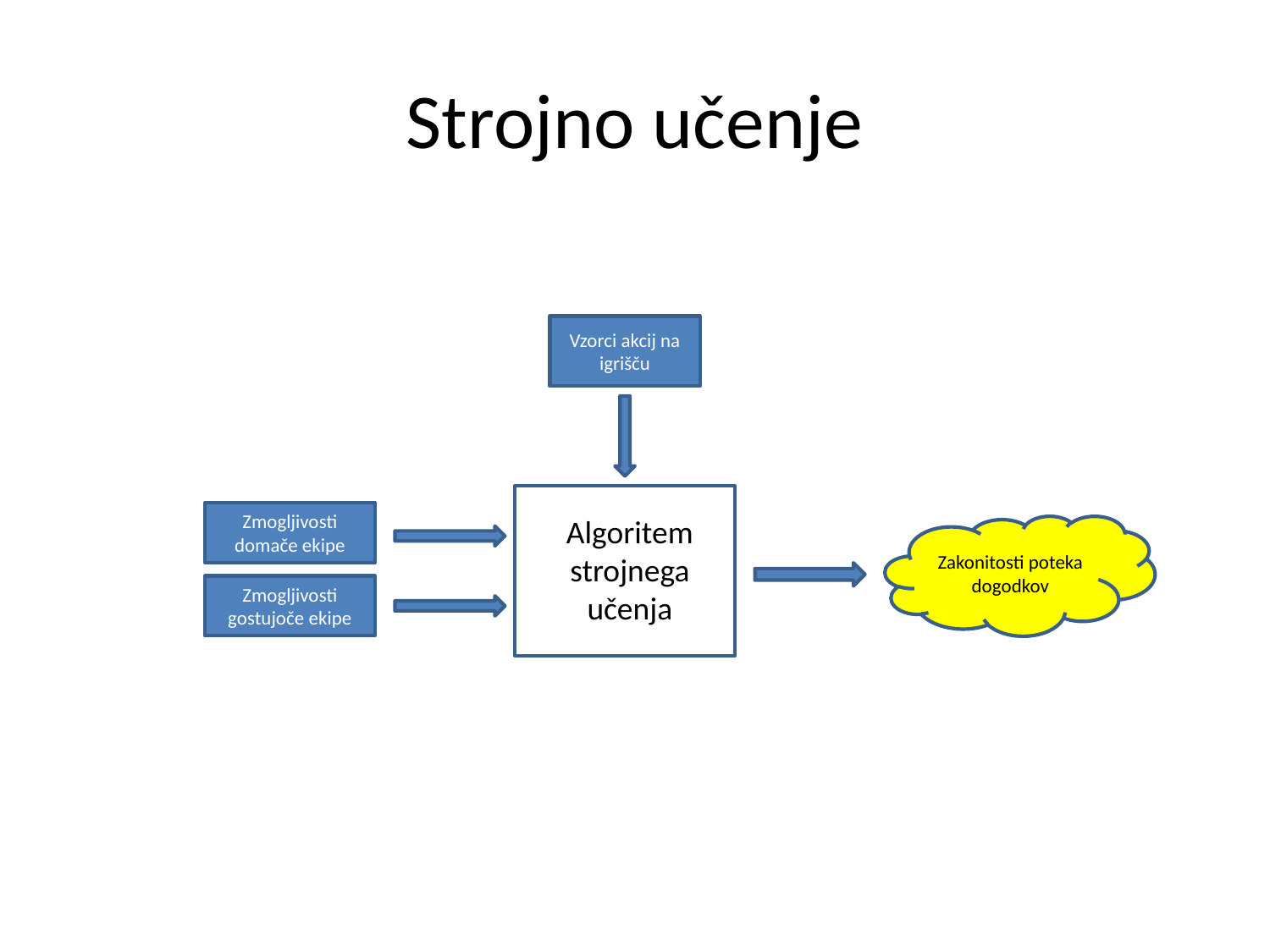

# Strojno učenje
Vzorci akcij na igrišču

Zmogljivosti domače ekipe
Algoritem
strojnega učenja
Zakonitosti poteka dogodkov

Zmogljivosti gostujoče ekipe